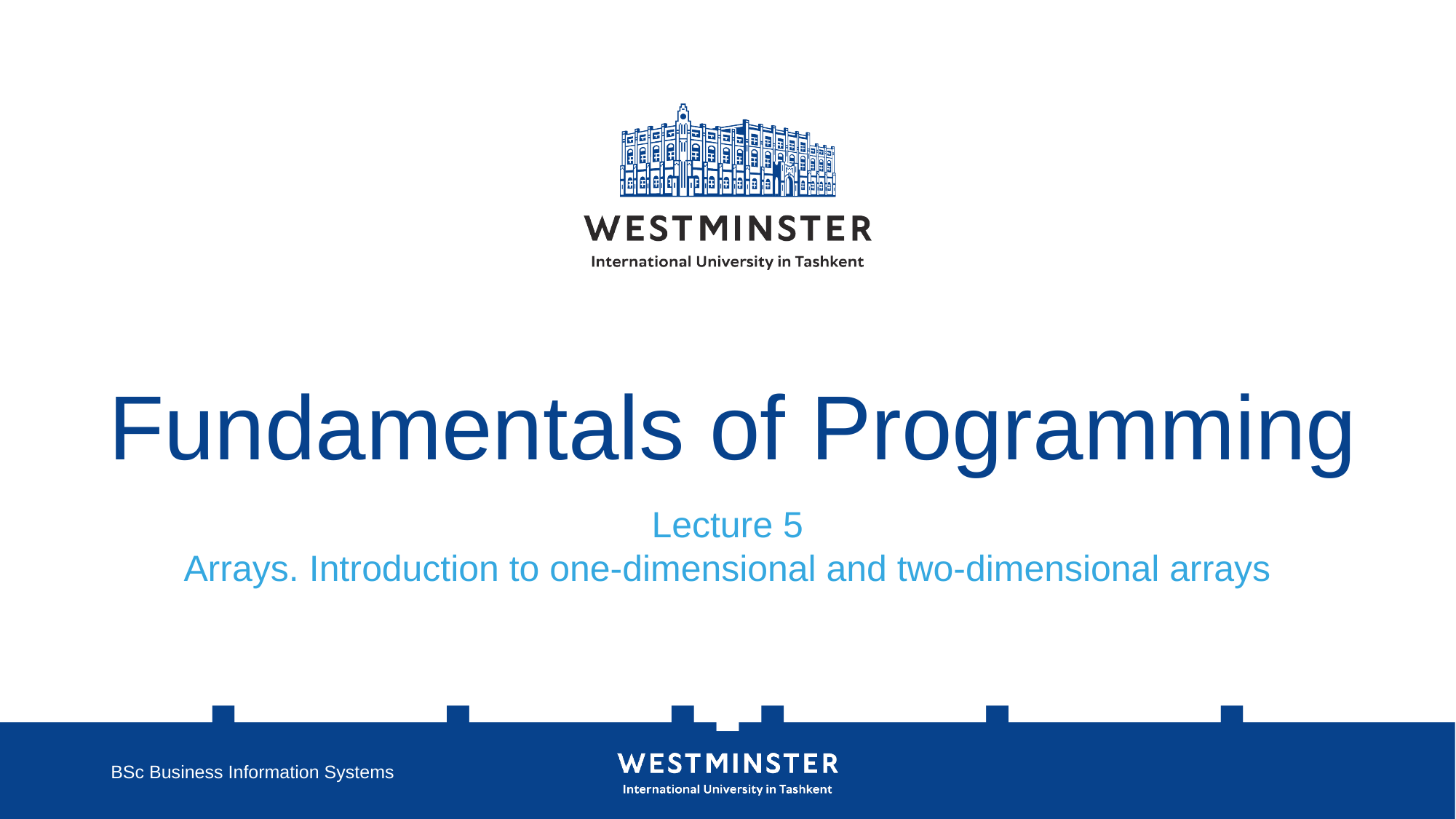

# Fundamentals of Programming
Lecture 5
Arrays. Introduction to one-dimensional and two-dimensional arrays
BSc Business Information Systems